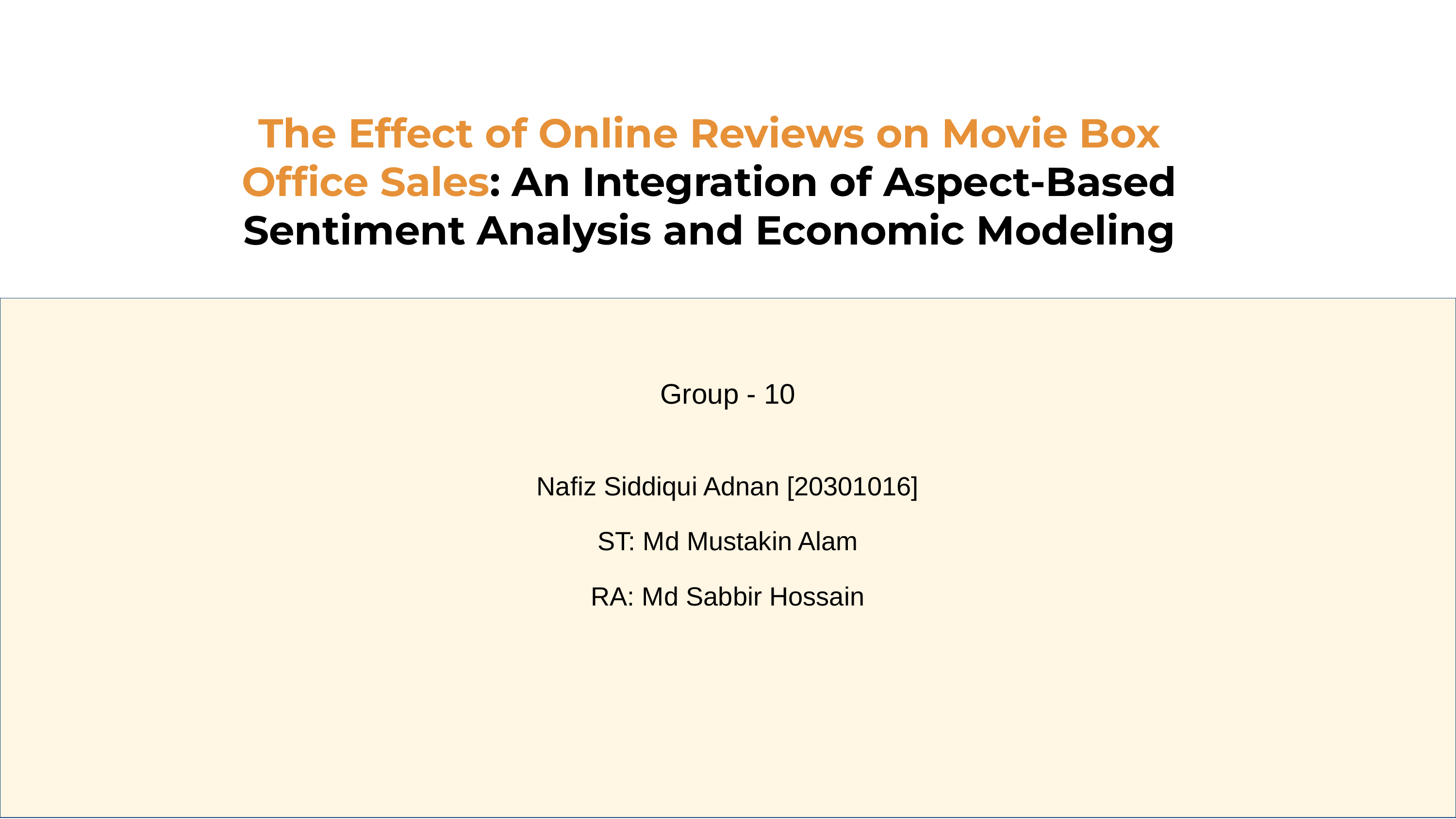

The Effect of Online Reviews on Movie Box Office Sales: An Integration of Aspect-Based Sentiment Analysis and Economic Modeling

Group - 10

Nafiz Siddiqui Adnan [20301016]
ST: Md Mustakin Alam
RA: Md Sabbir Hossain